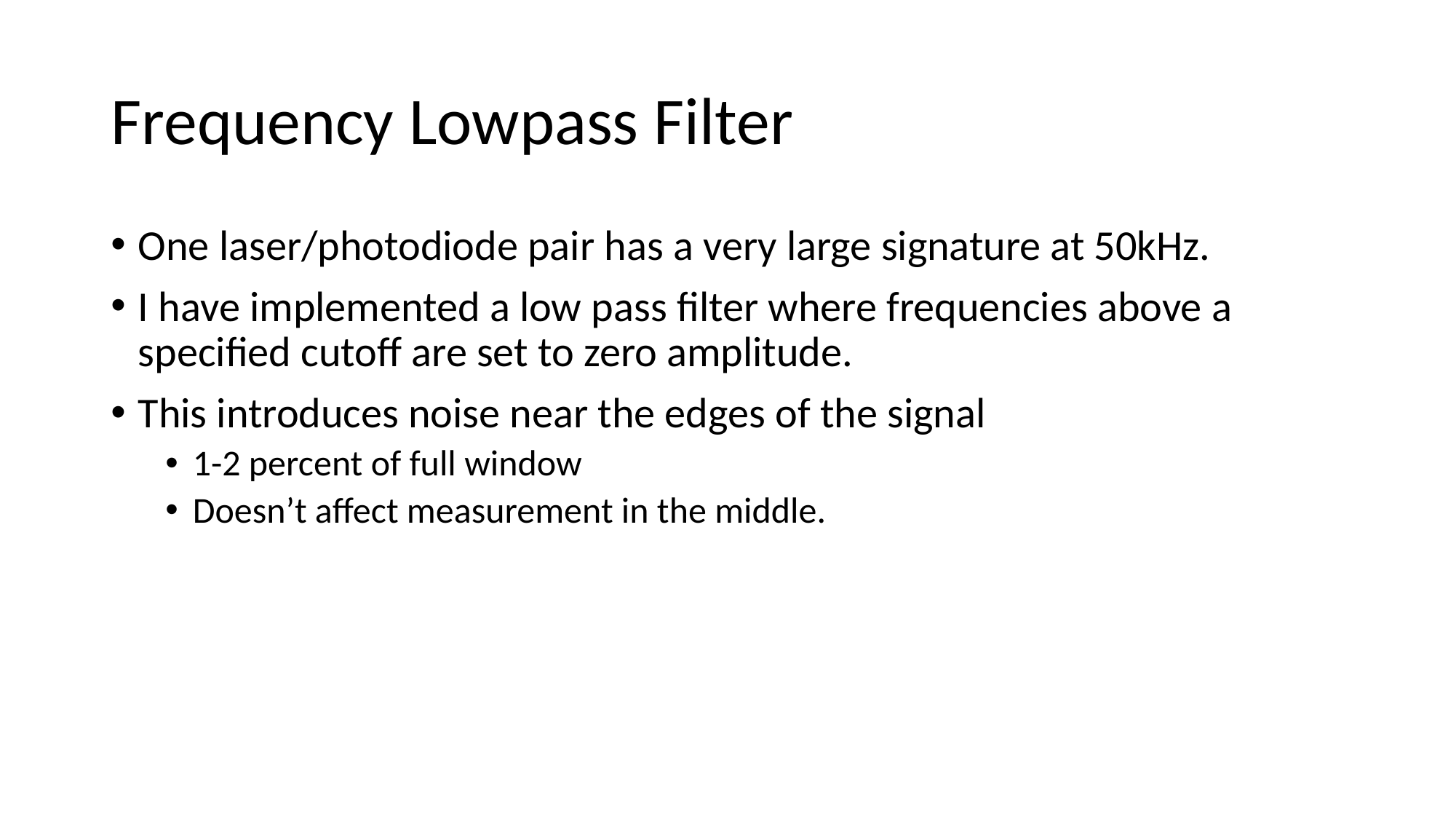

# Frequency Lowpass Filter
One laser/photodiode pair has a very large signature at 50kHz.
I have implemented a low pass filter where frequencies above a specified cutoff are set to zero amplitude.
This introduces noise near the edges of the signal
1-2 percent of full window
Doesn’t affect measurement in the middle.